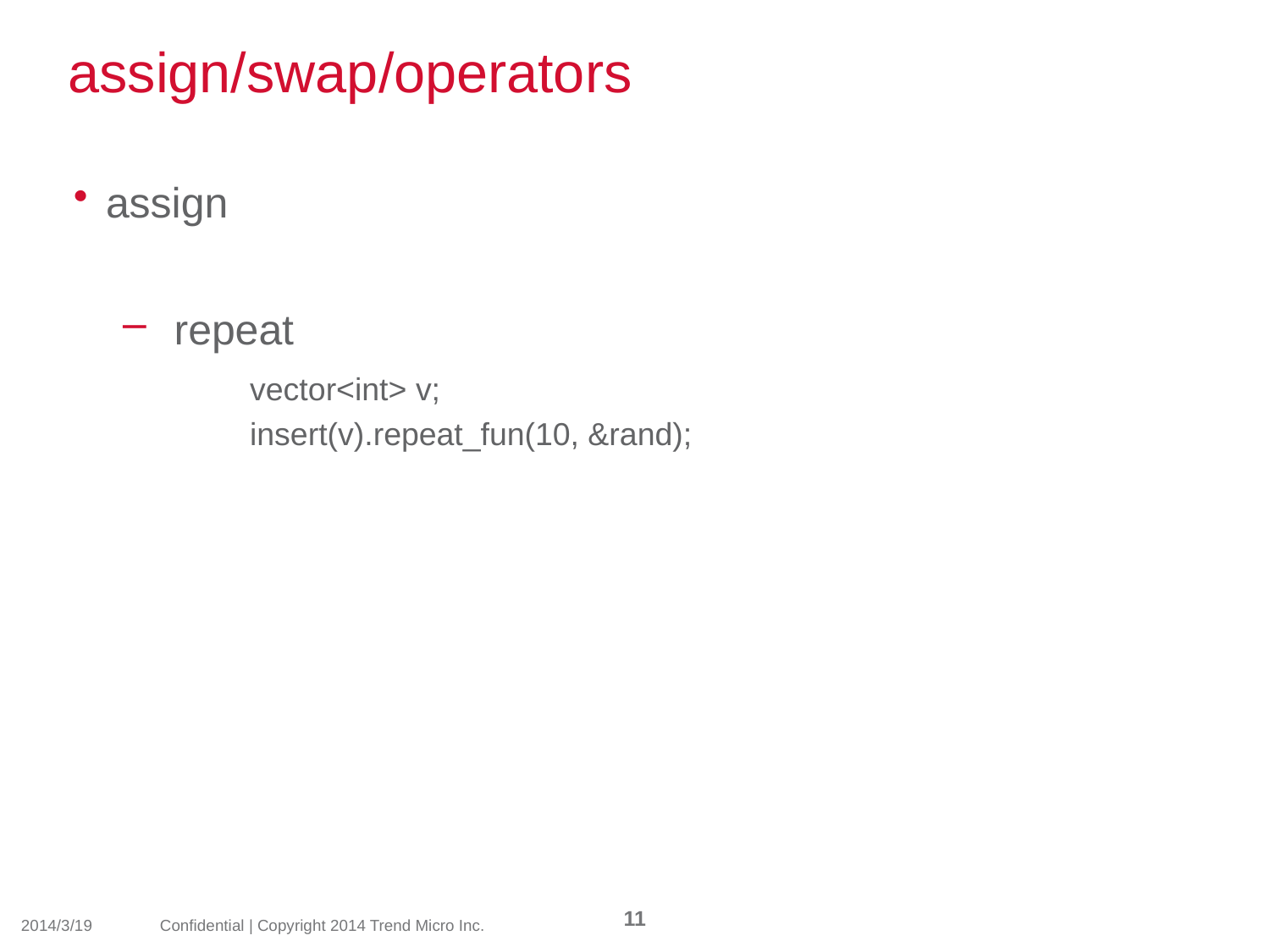

# assign/swap/operators
assign

repeat
	vector<int> v;
	insert(v).repeat_fun(10, &rand);

11
2014/3/19
Confidential | Copyright 2014 Trend Micro Inc.